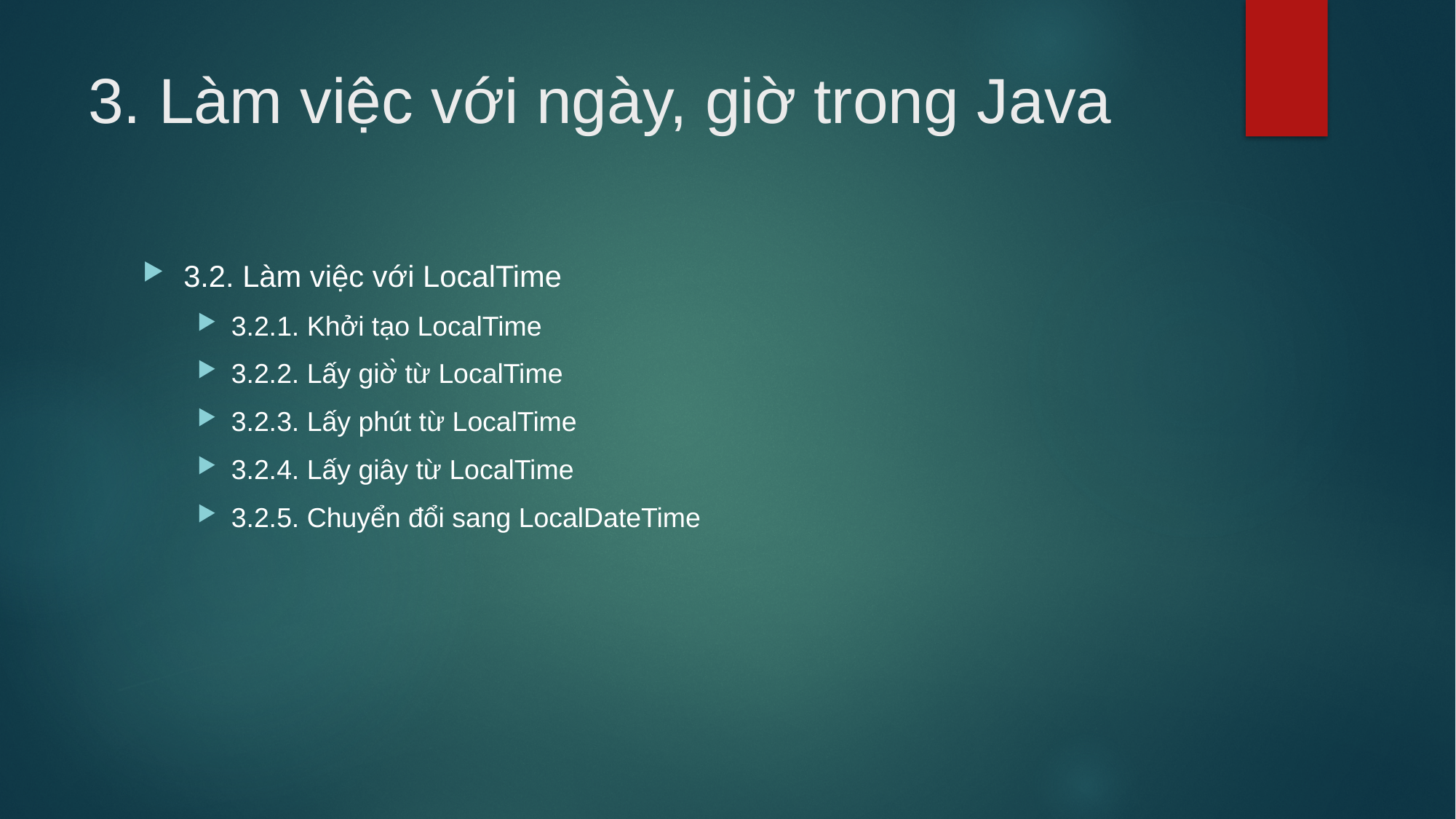

# 3. Làm việc với ngày, giờ trong Java
3.2. Làm việc với LocalTime
3.2.1. Khởi tạo LocalTime
3.2.2. Lấy giờ̀ từ LocalTime
3.2.3. Lấy phút từ LocalTime
3.2.4. Lấy giây từ LocalTime
3.2.5. Chuyển đổi sang LocalDateTime